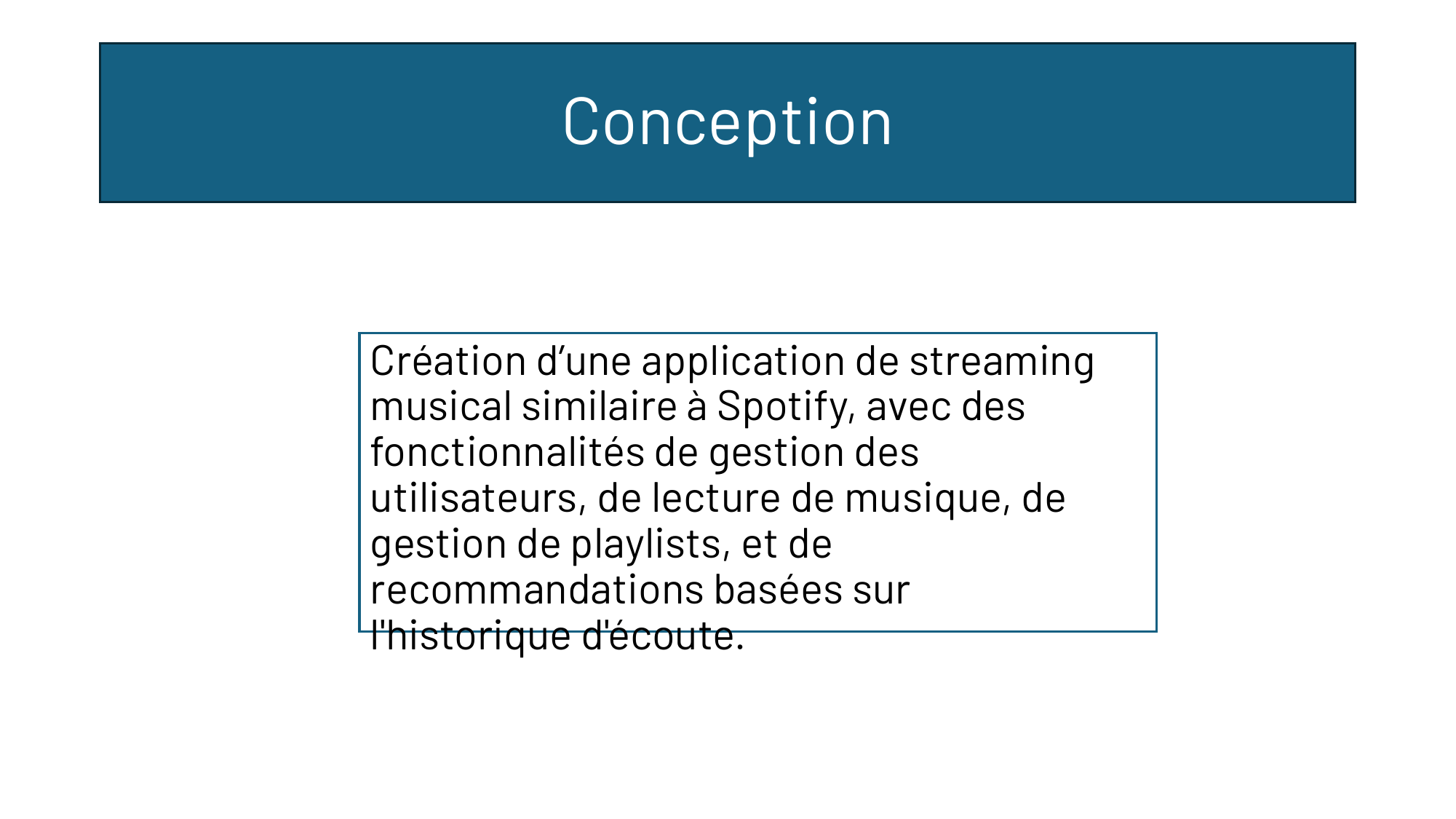

# Conception
Création d’une application de streaming musical similaire à Spotify, avec des fonctionnalités de gestion des utilisateurs, de lecture de musique, de gestion de playlists, et de recommandations basées sur l'historique d'écoute.